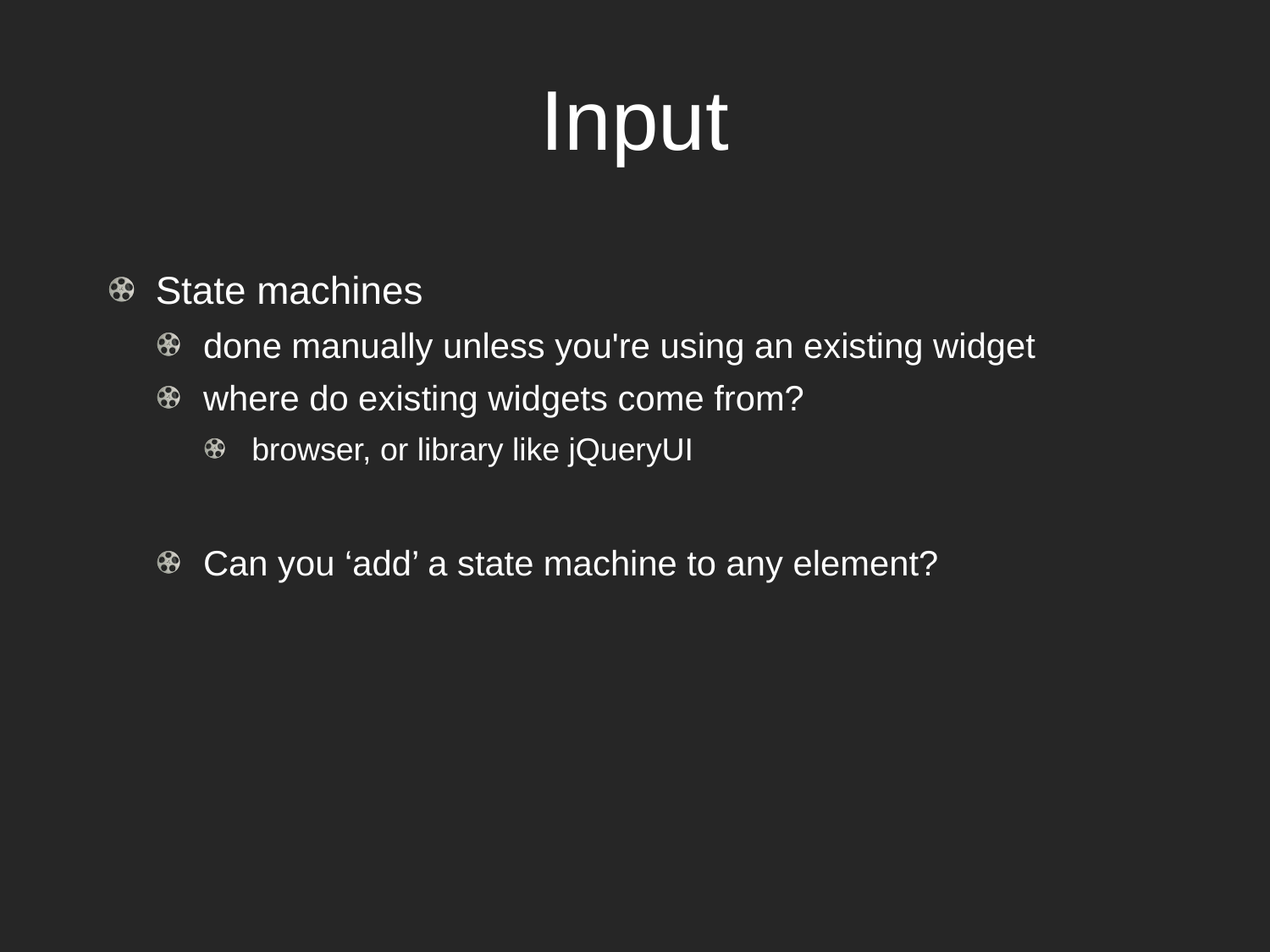

# Input
State machines
done manually unless you're using an existing widget
where do existing widgets come from?
browser, or library like jQueryUI

Can you ‘add’ a state machine to any element?